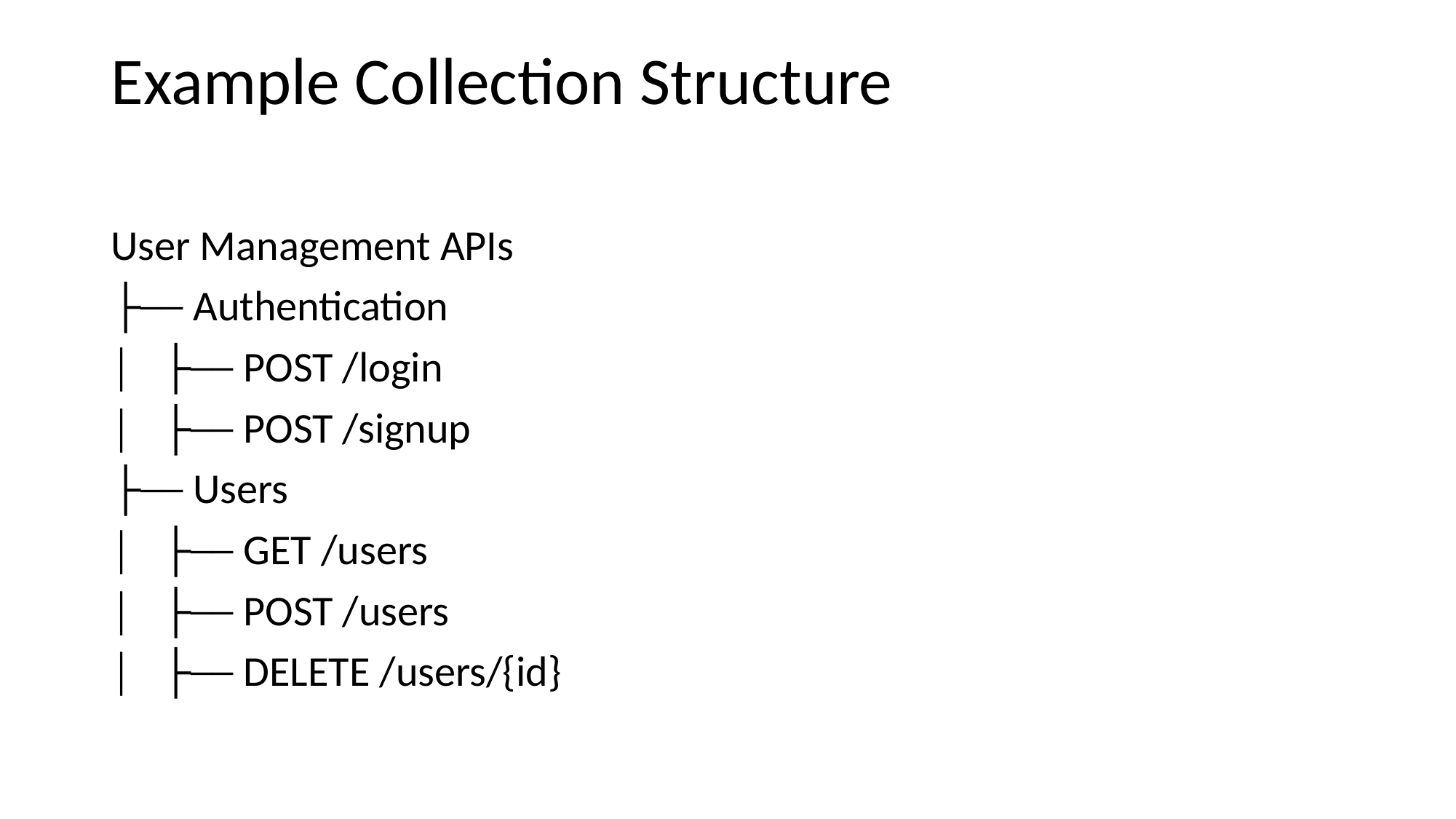

# Example Collection Structure
User Management APIs
├── Authentication
│   ├── POST /login
│   ├── POST /signup
├── Users
│   ├── GET /users
│   ├── POST /users
│   ├── DELETE /users/{id}